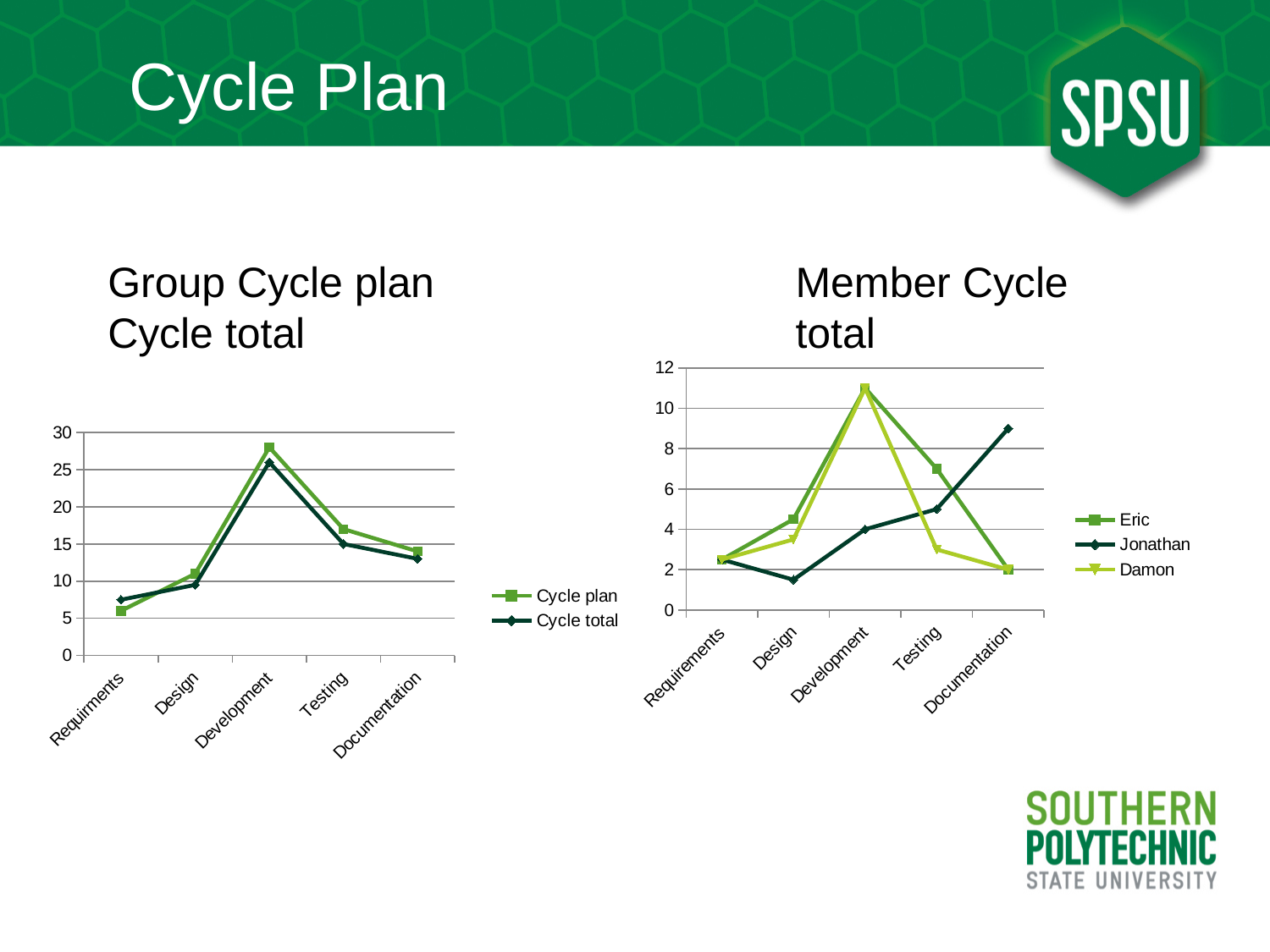

# Cycle Plan
Group Cycle plan Cycle total
Member Cycle total

### Chart

| Category | Eric | Jonathan | Damon |
|---|---|---|---|
| Requirements | 2.5 | 2.5 | 2.5 |
| Design | 4.5 | 1.5 | 3.5 |
| Development | 11.0 | 4.0 | 11.0 |
| Testing | 7.0 | 5.0 | 3.0 |
| Documentation | 2.0 | 9.0 | 2.0 |

### Chart

| Category | Cycle plan | Cycle total |
|---|---|---|
| Requirments | 6.0 | 7.5 |
| Design | 11.0 | 9.5 |
| Development | 28.0 | 26.0 |
| Testing | 17.0 | 15.0 |
| Documentation | 14.0 | 13.0 |